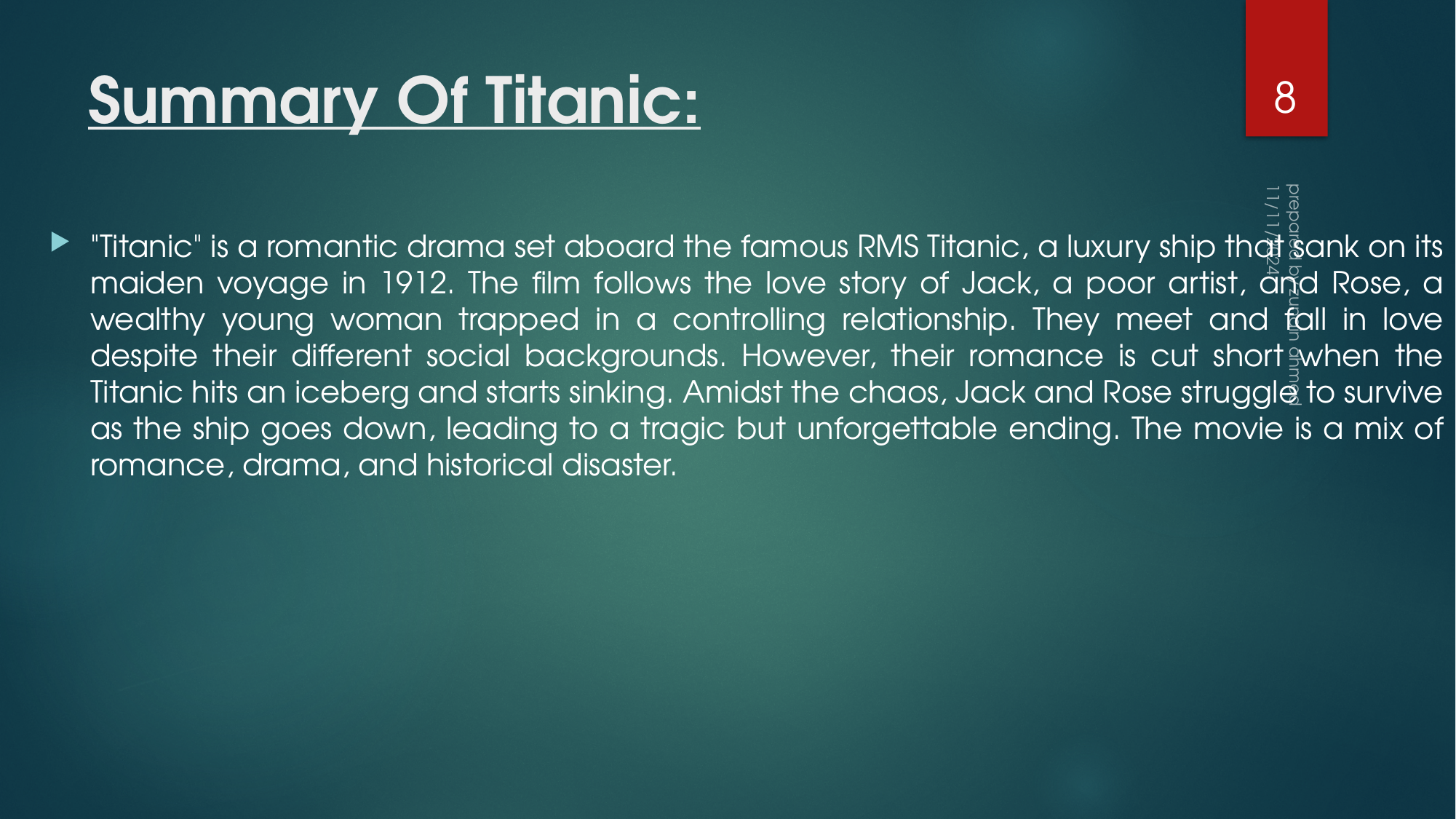

8
# Summary Of Titanic:
11/11/2024
"Titanic" is a romantic drama set aboard the famous RMS Titanic, a luxury ship that sank on its maiden voyage in 1912. The film follows the love story of Jack, a poor artist, and Rose, a wealthy young woman trapped in a controlling relationship. They meet and fall in love despite their different social backgrounds. However, their romance is cut short when the Titanic hits an iceberg and starts sinking. Amidst the chaos, Jack and Rose struggle to survive as the ship goes down, leading to a tragic but unforgettable ending. The movie is a mix of romance, drama, and historical disaster.
prepared by zunain ahmed